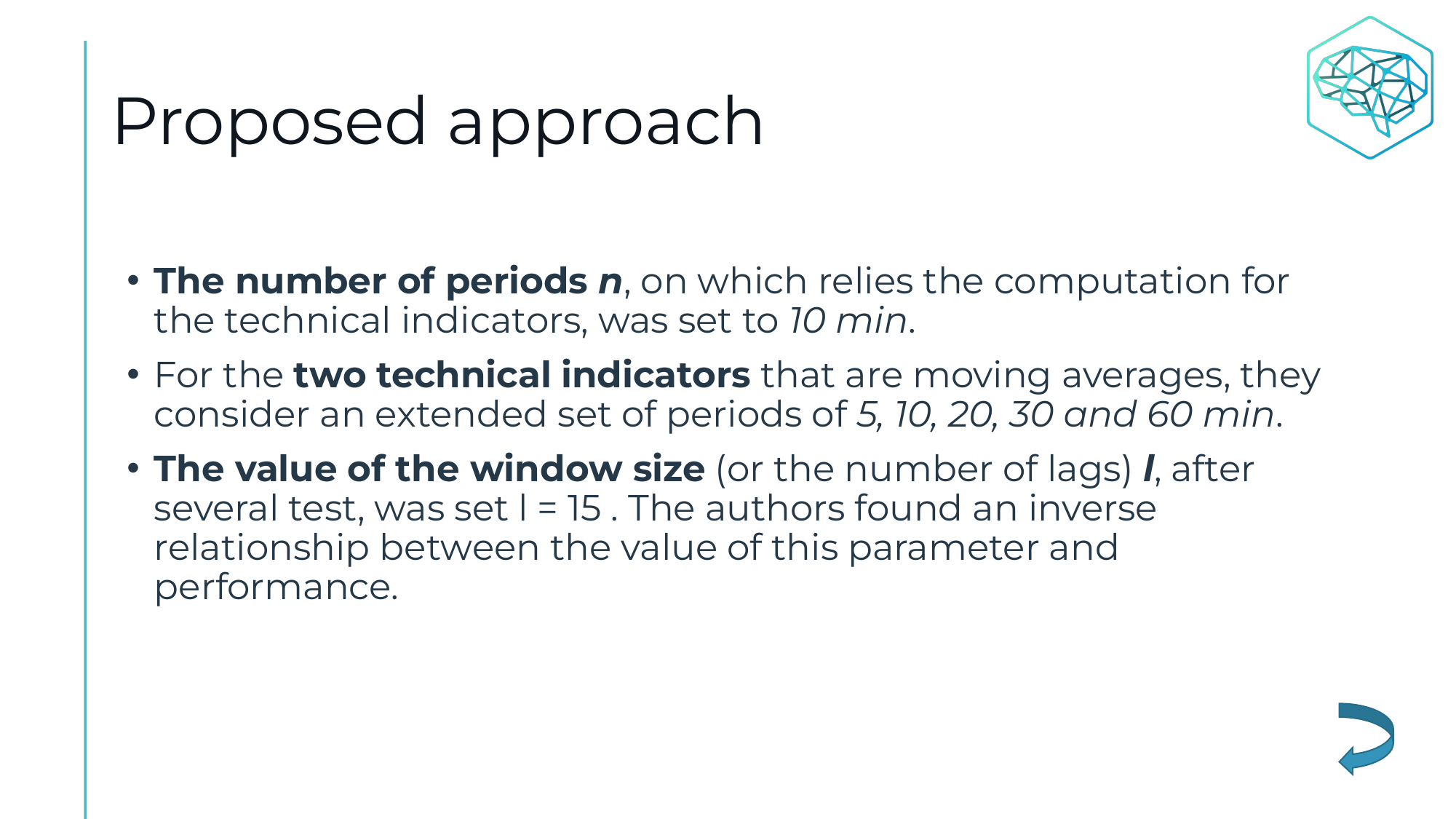

# Proposed approach

The number of periods n, on which relies the computation for the technical indicators, was set to 10 min.
For the two technical indicators that are moving averages, they consider an extended set of periods of 5, 10, 20, 30 and 60 min.
The value of the window size (or the number of lags) l, after several test, was set l = 15 . The authors found an inverse relationship between the value of this parameter and performance.